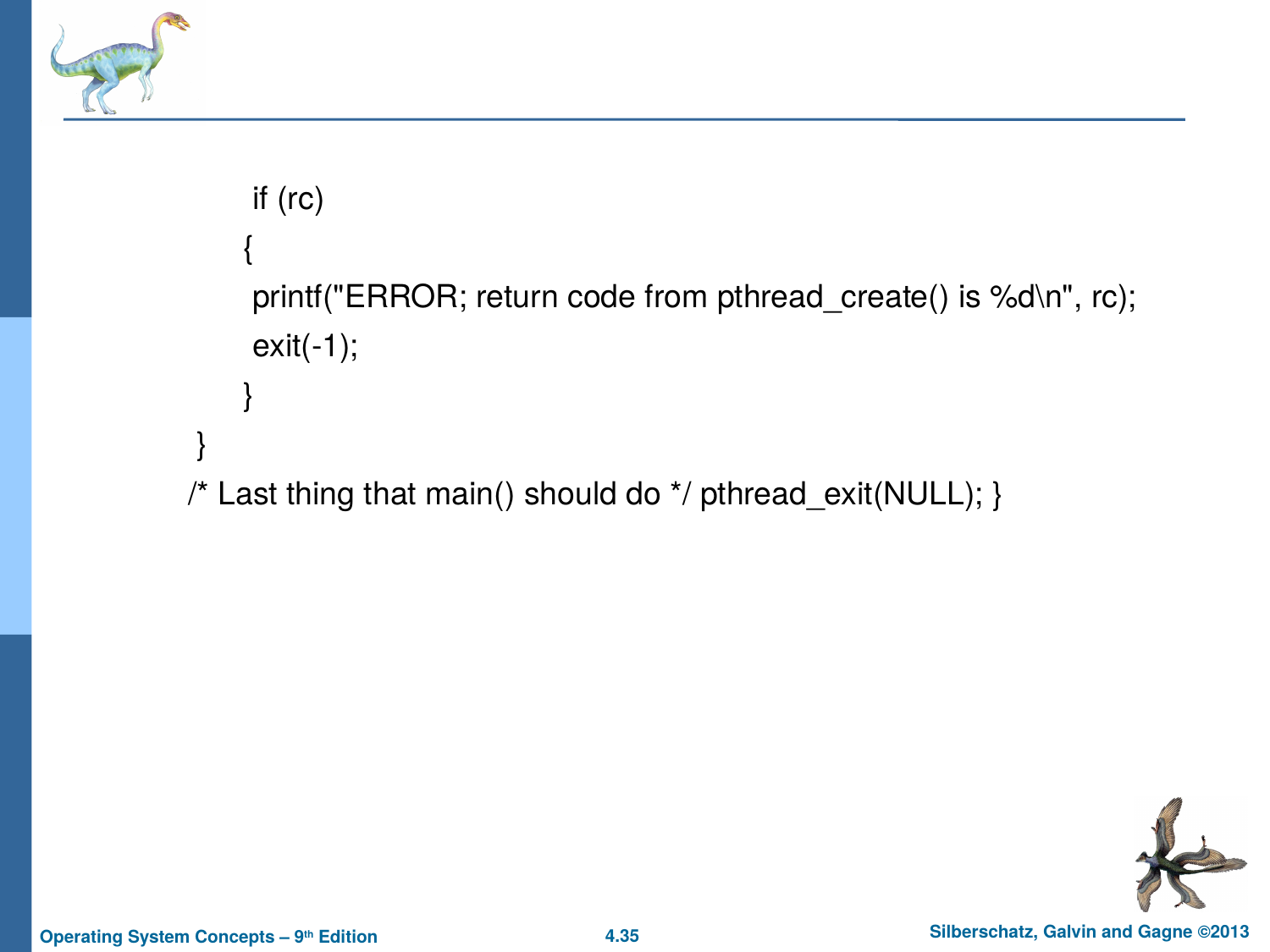

#
 if (rc)
{
 printf("ERROR; return code from pthread_create() is %d\n", rc);
 exit(-1);
}
 }
/* Last thing that main() should do */ pthread_exit(NULL); }